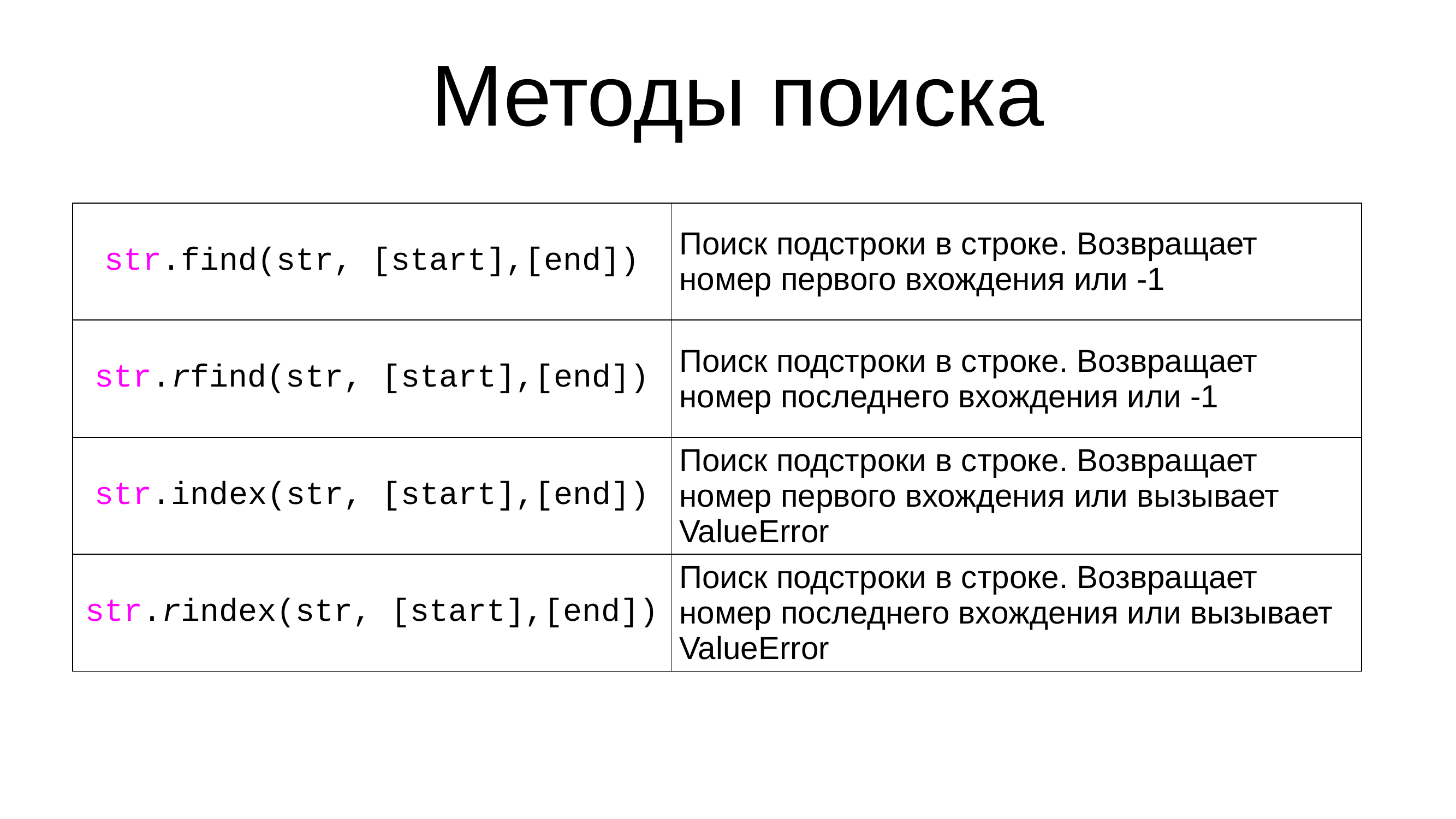

# Методы поиска
| str.find(str, [start],[end]) | Поиск подстроки в строке. Возвращает номер первого вхождения или -1 |
| --- | --- |
| str.rfind(str, [start],[end]) | Поиск подстроки в строке. Возвращает номер последнего вхождения или -1 |
| str.index(str, [start],[end]) | Поиск подстроки в строке. Возвращает номер первого вхождения или вызывает ValueError |
| str.rindex(str, [start],[end]) | Поиск подстроки в строке. Возвращает номер последнего вхождения или вызывает ValueError |